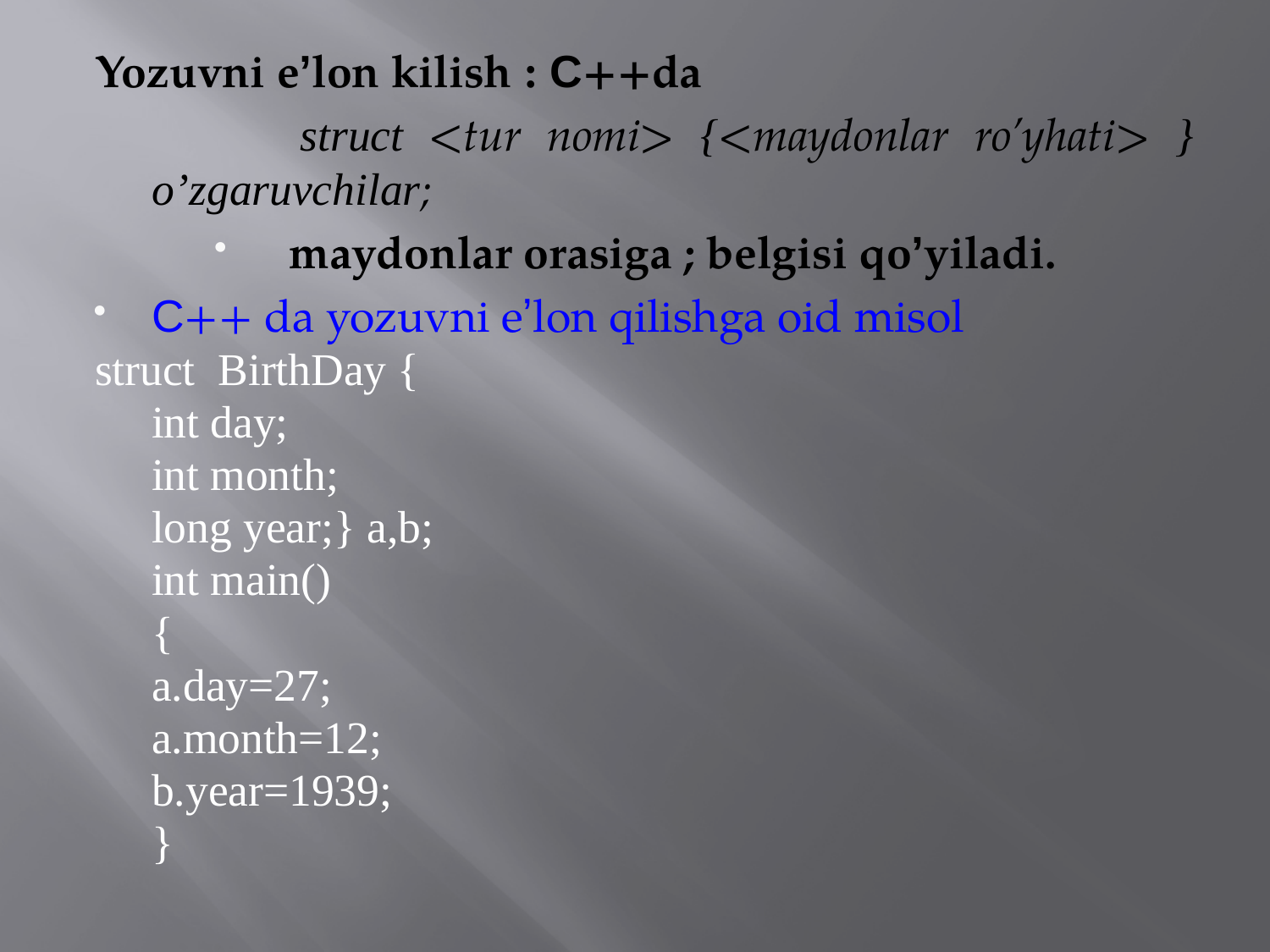

Yozuvni eʼlon kilish : С++da
        struct <tur nomi> {<maydonlar ro’yhati> } o’zgaruvchilar;
maydonlar orasiga ; belgisi qoʼyiladi.
С++ da yozuvni eʼlon qilishga oid misol
struct  BirthDay {
				int day;
				int month;
				long year;} a,b;
		int main()
			{
				a.day=27;
				a.month=12;
				b.year=1939;
			}